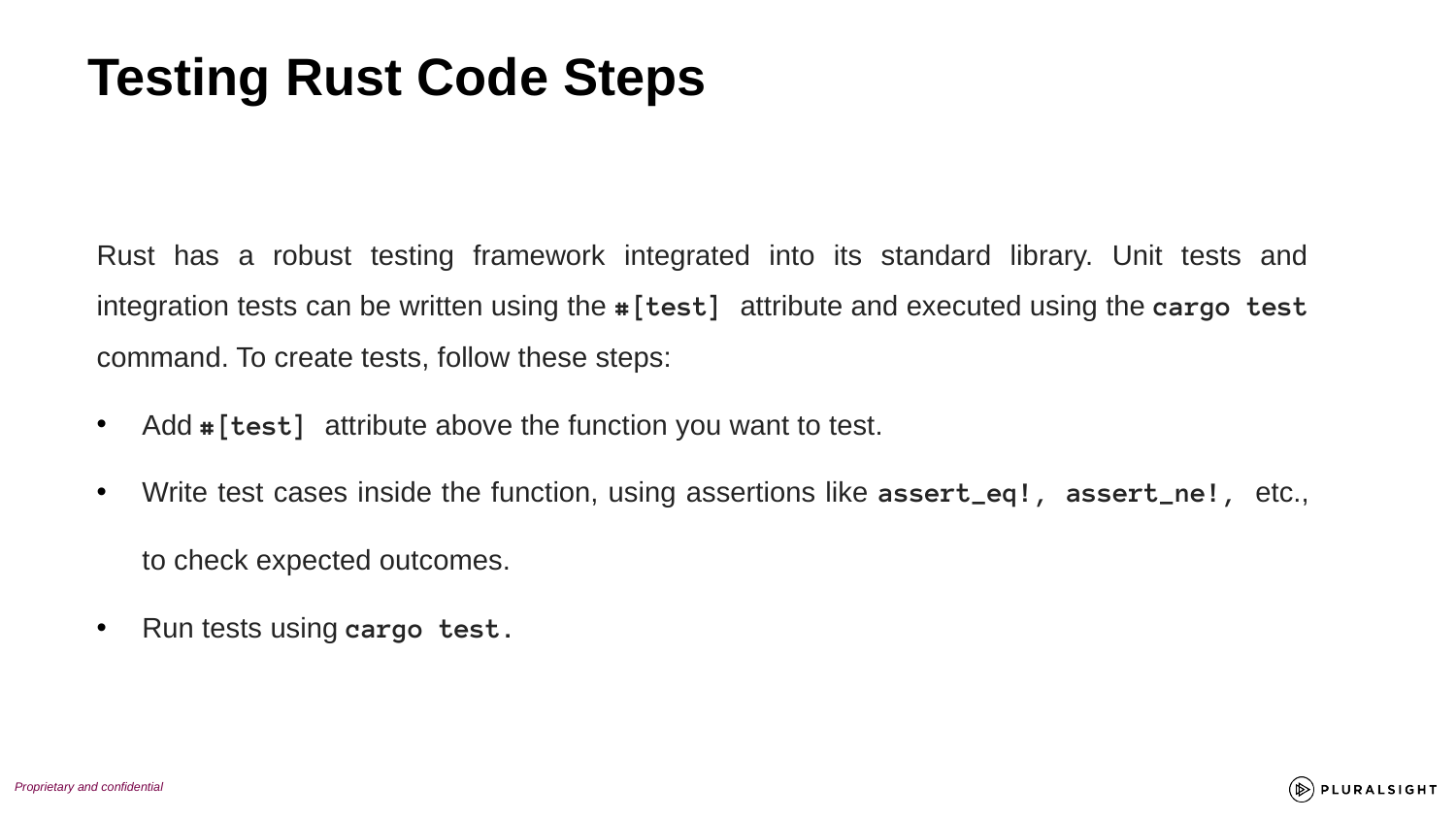

Testing Rust Code Steps
Rust has a robust testing framework integrated into its standard library. Unit tests and integration tests can be written using the #[test] attribute and executed using the cargo test command. To create tests, follow these steps:
Add #[test] attribute above the function you want to test.
Write test cases inside the function, using assertions like assert_eq!, assert_ne!, etc., to check expected outcomes.
Run tests using cargo test.